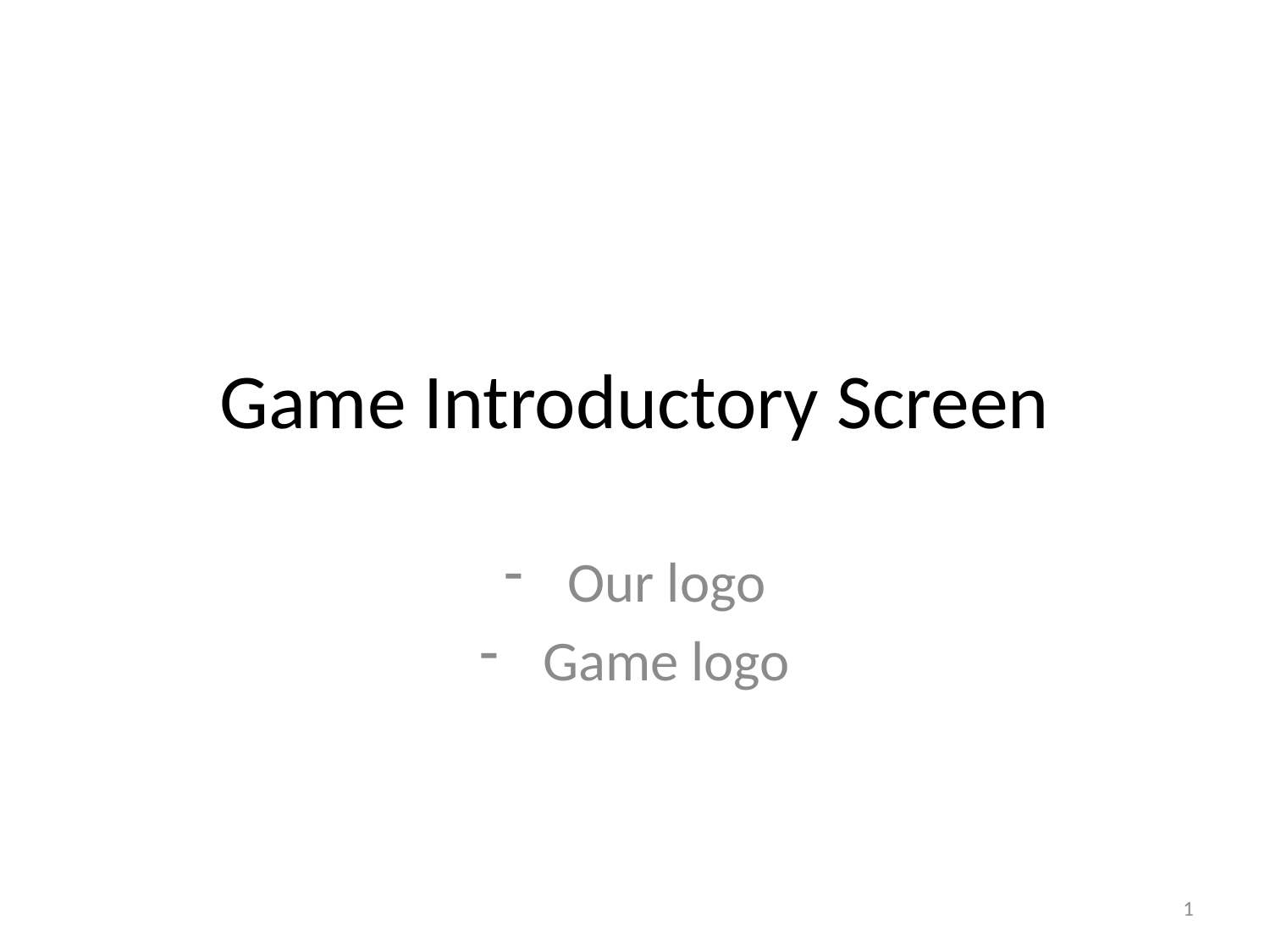

# Game Introductory Screen
Our logo
Game logo
1